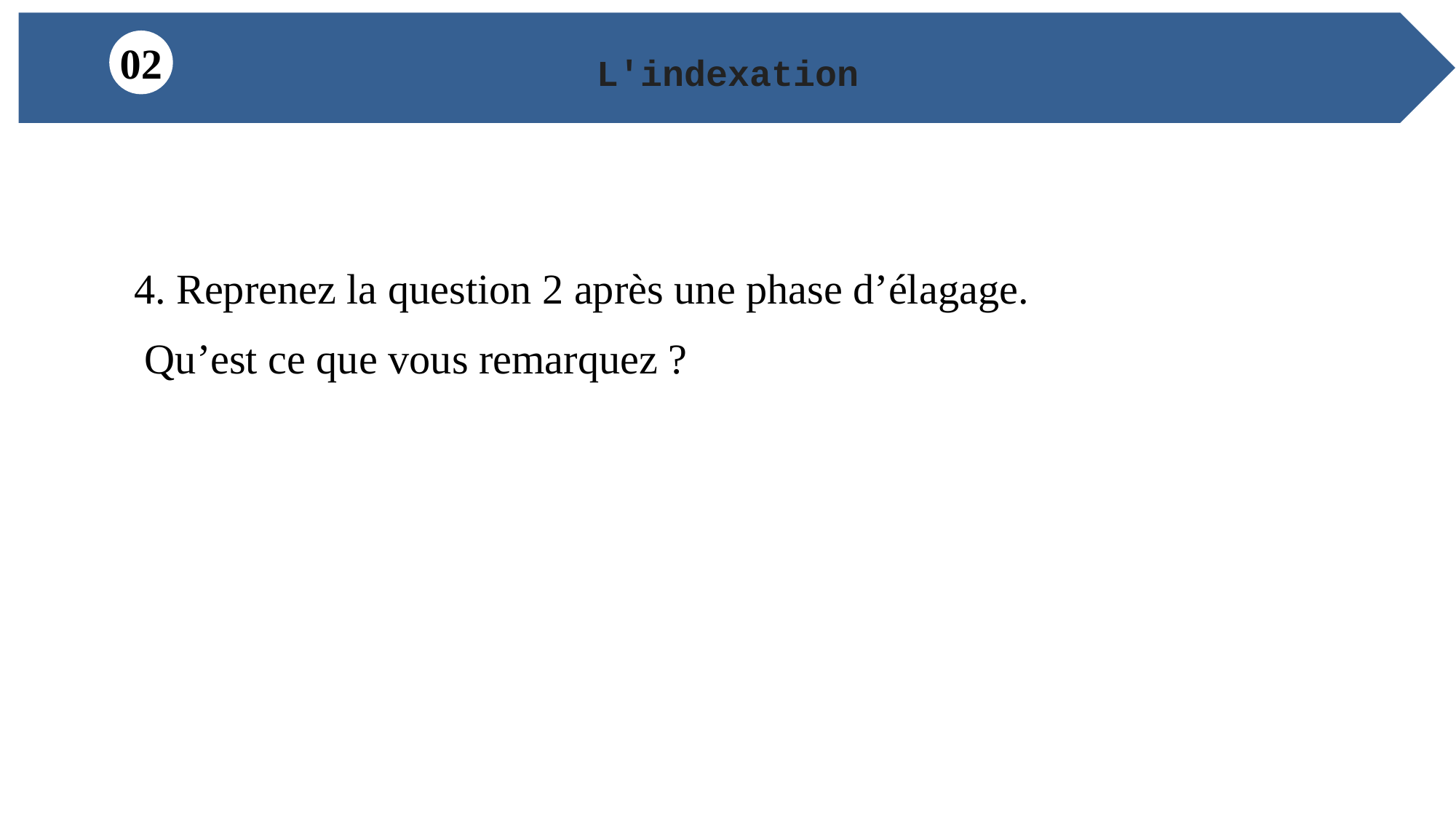

L'indexation

01
02
4. Reprenez la question 2 après une phase d’élagage.
 Qu’est ce que vous remarquez ?